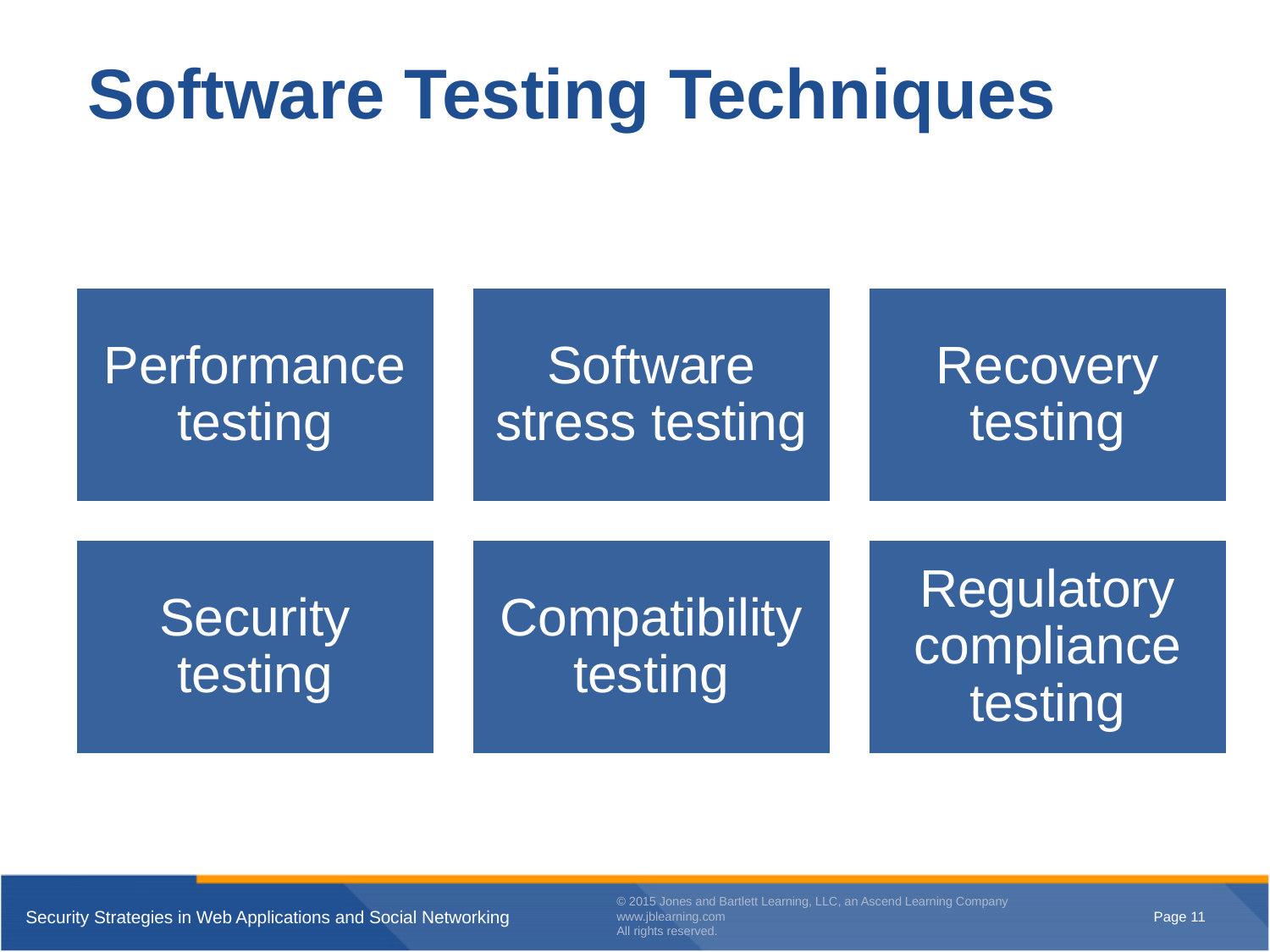

# Software Testing Techniques
Performance testing
Software stress testing
Recovery testing
Security testing
Compatibility testing
Regulatory compliance testing